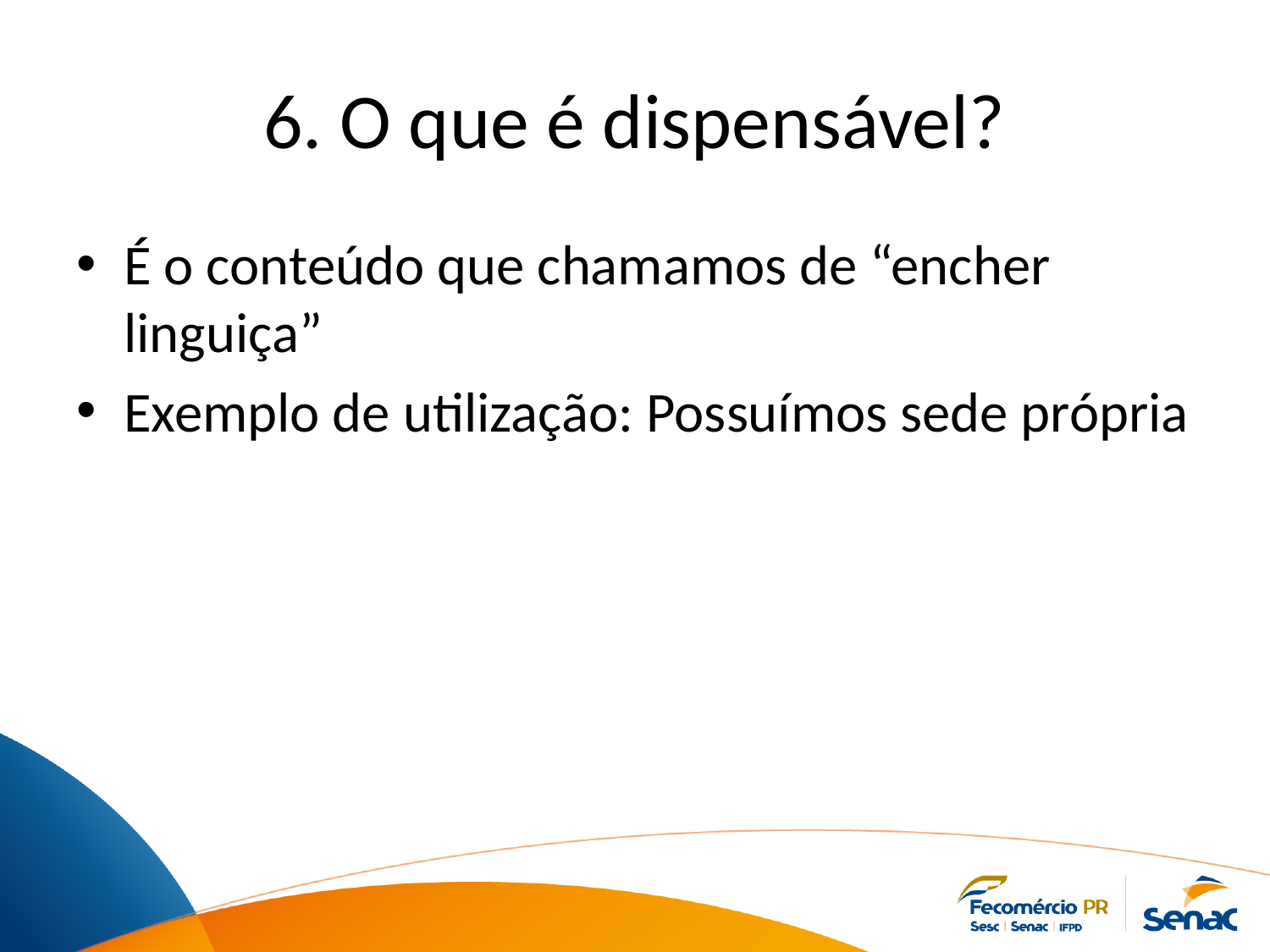

# 6. O que é dispensável?
É o conteúdo que chamamos de “encher linguiça”
Exemplo de utilização: Possuímos sede própria